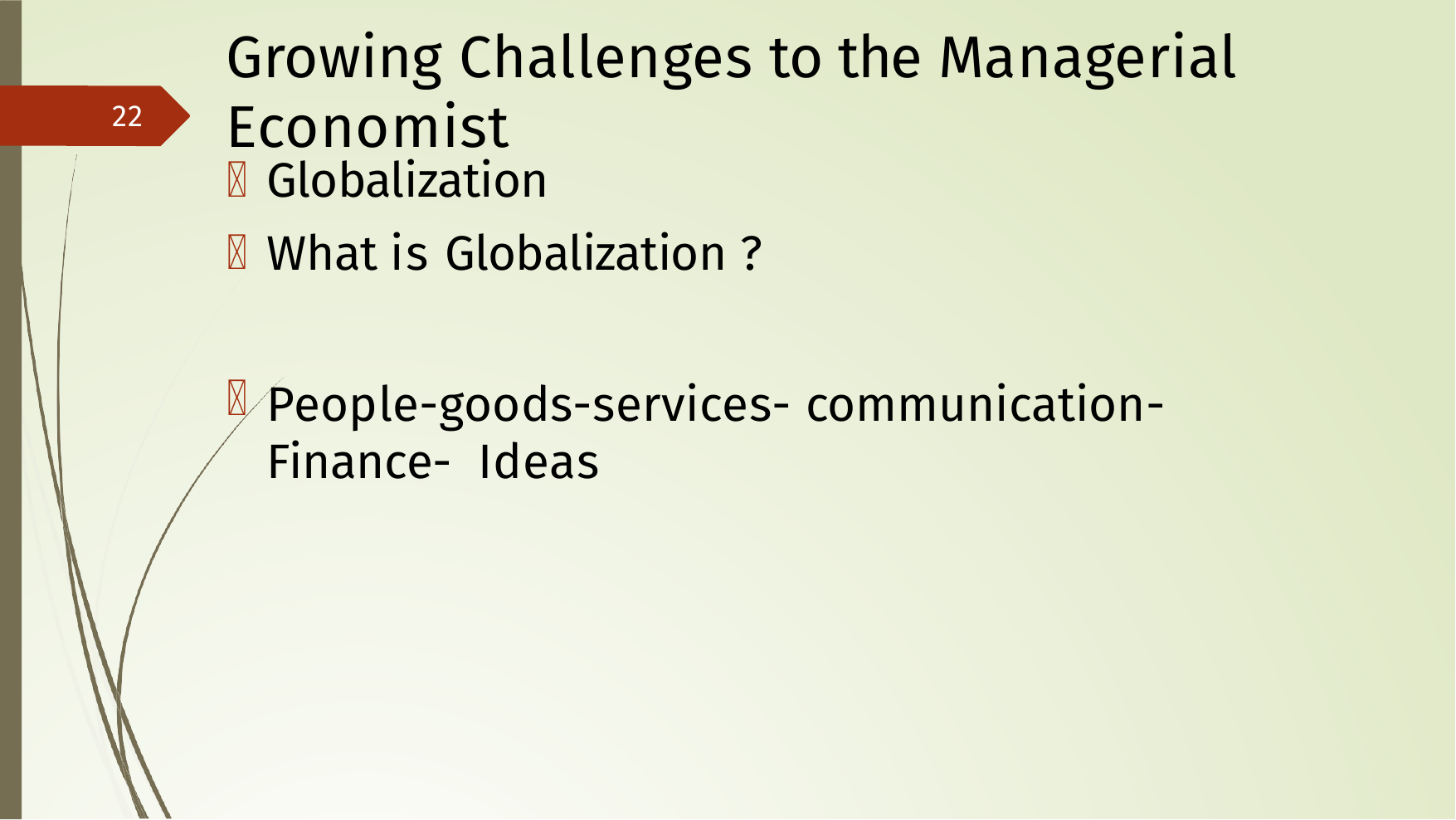

# Growing Challenges to the Managerial  Economist
22
Globalization
What is Globalization ?

People-goods-services- communication- Finance-  Ideas